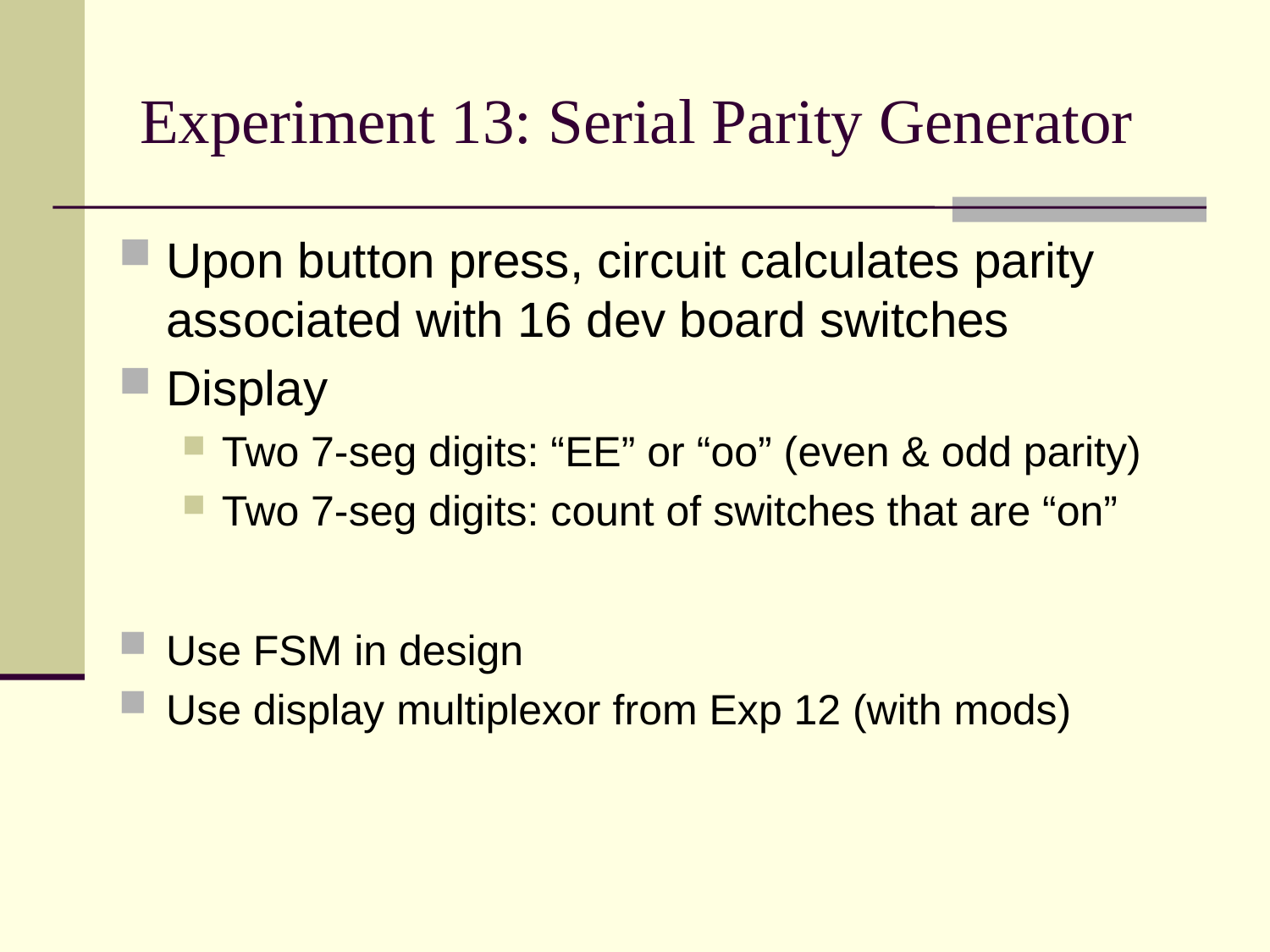

# Experiment 13: Serial Parity Generator
Upon button press, circuit calculates parity associated with 16 dev board switches
Display
Two 7-seg digits: “EE” or “oo” (even & odd parity)
Two 7-seg digits: count of switches that are “on”

Use FSM in design
Use display multiplexor from Exp 12 (with mods)